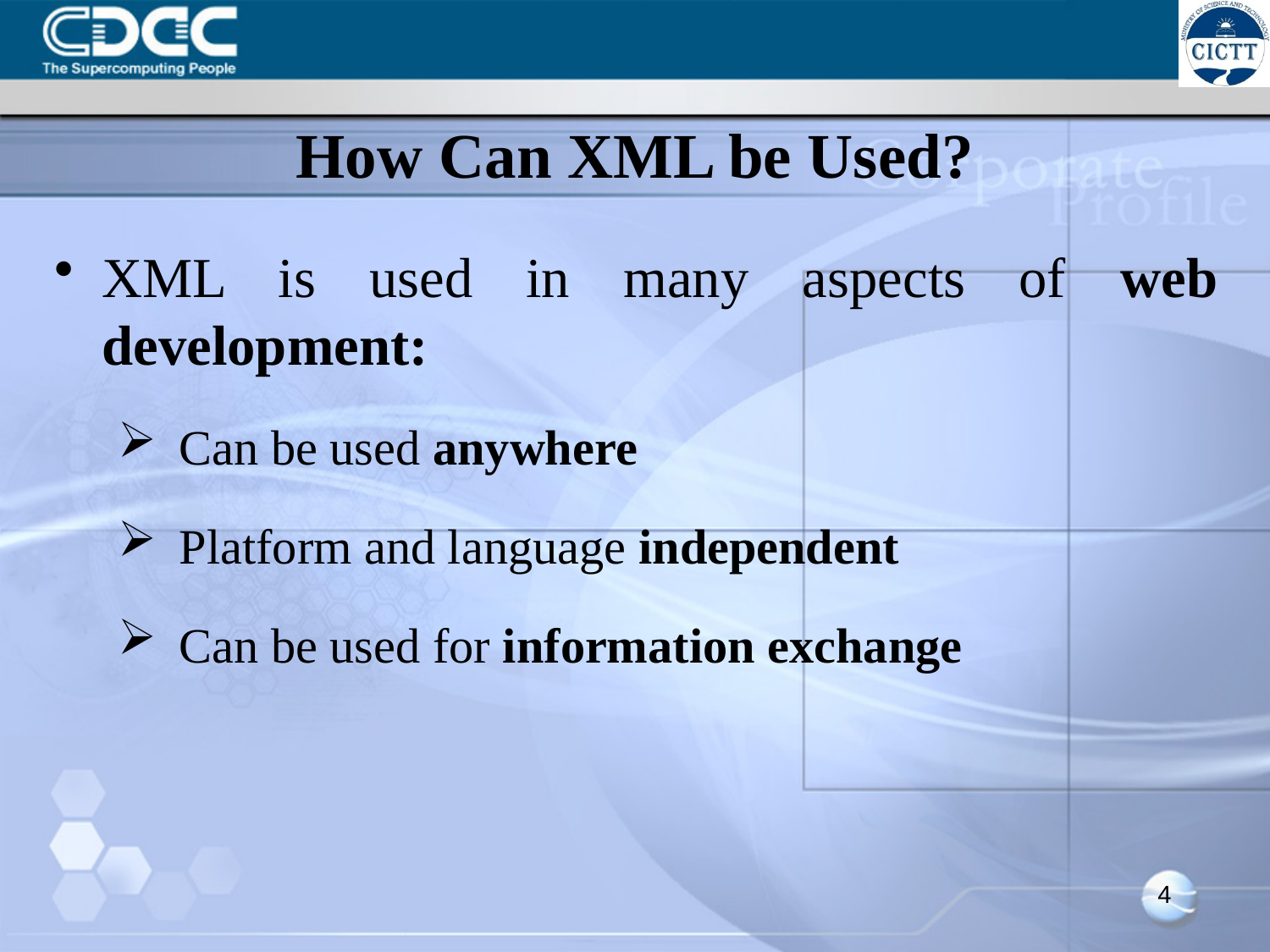

# How Can XML be Used?
XML is used in many aspects of web development:
Can be used anywhere
Platform and language independent
Can be used for information exchange